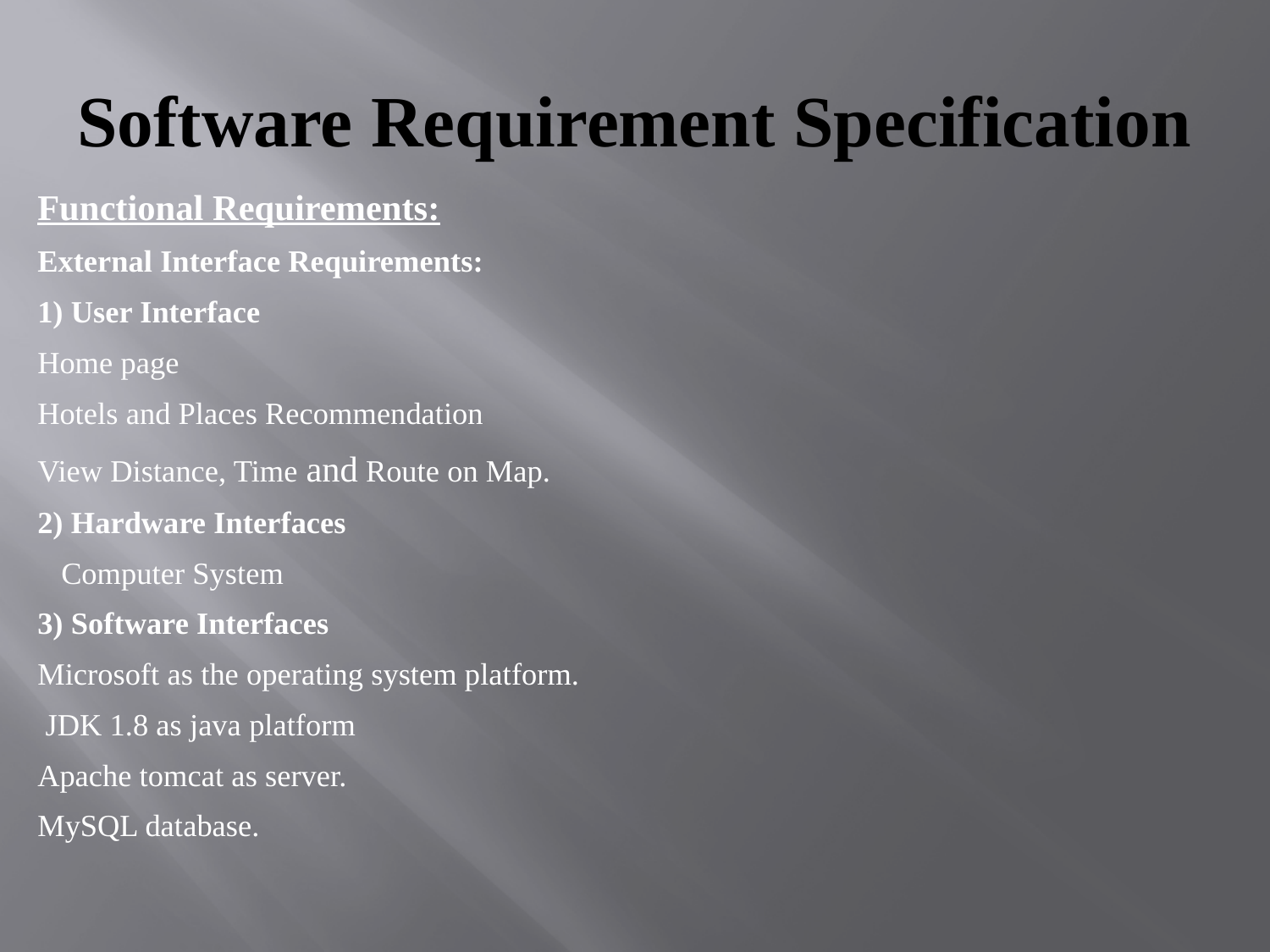

# Software Requirement Specification
Functional Requirements:
External Interface Requirements:
1) User Interface
Home page
Hotels and Places Recommendation
View Distance, Time and Route on Map.
2) Hardware Interfaces
   Computer System
3) Software Interfaces
Microsoft as the operating system platform.
 JDK 1.8 as java platform
Apache tomcat as server.
MySQL database.